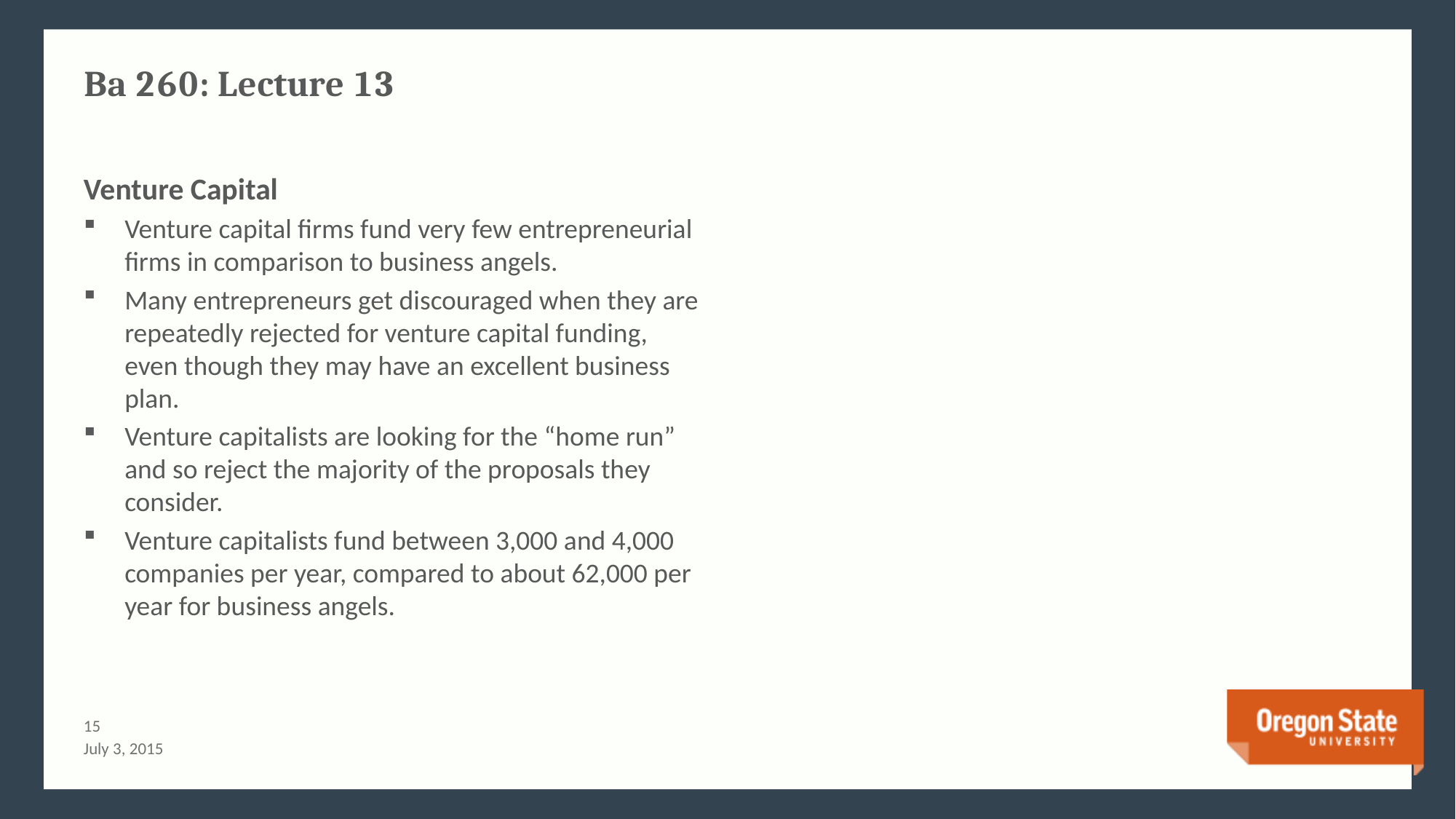

# Ba 260: Lecture 13
Venture Capital
Venture capital firms fund very few entrepreneurial firms in comparison to business angels.
Many entrepreneurs get discouraged when they are repeatedly rejected for venture capital funding, even though they may have an excellent business plan.
Venture capitalists are looking for the “home run” and so reject the majority of the proposals they consider.
Venture capitalists fund between 3,000 and 4,000 companies per year, compared to about 62,000 per year for business angels.
15
July 3, 2015